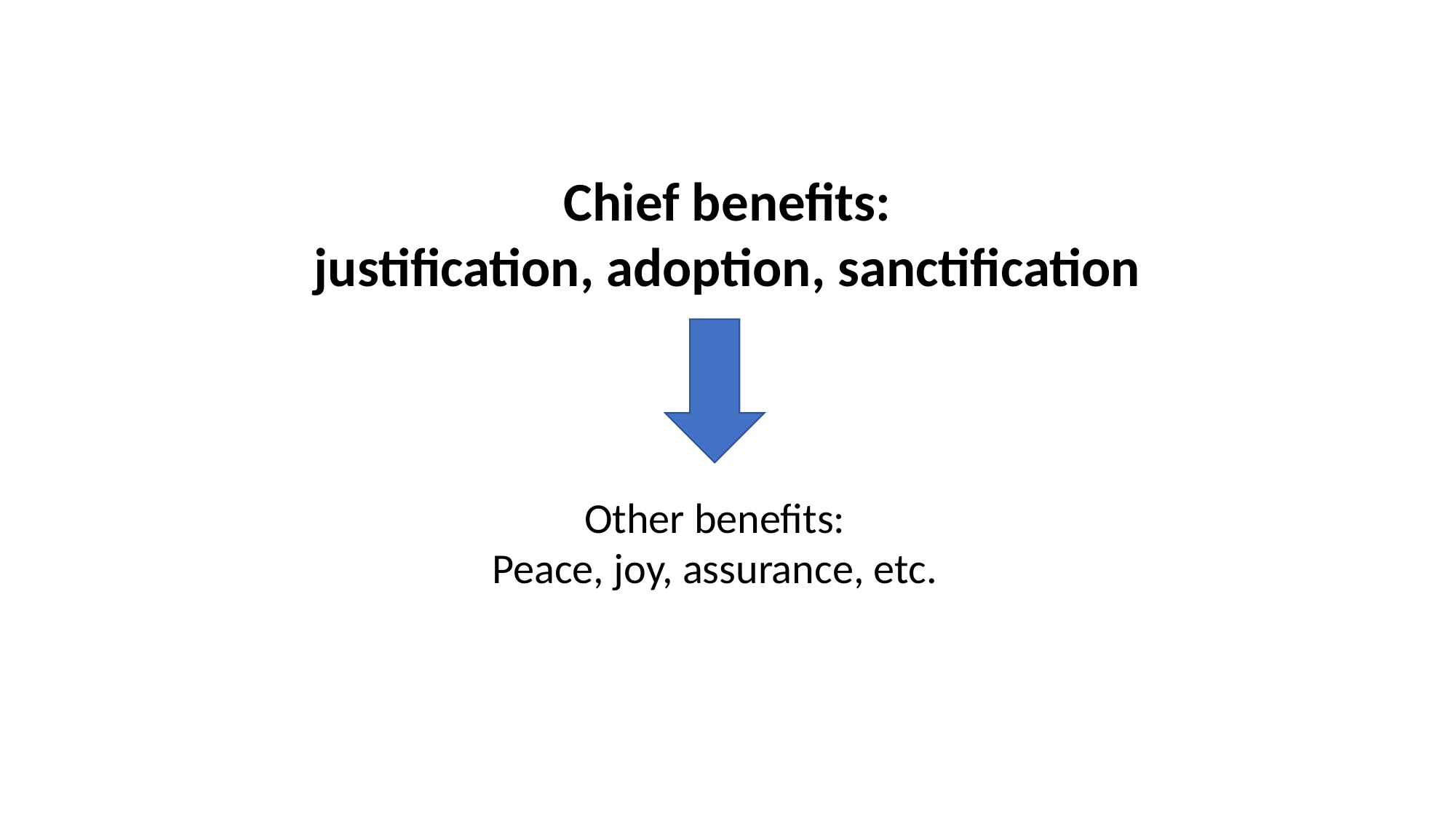

Chief benefits:
justification, adoption, sanctification

Other benefits:
Peace, joy, assurance, etc.